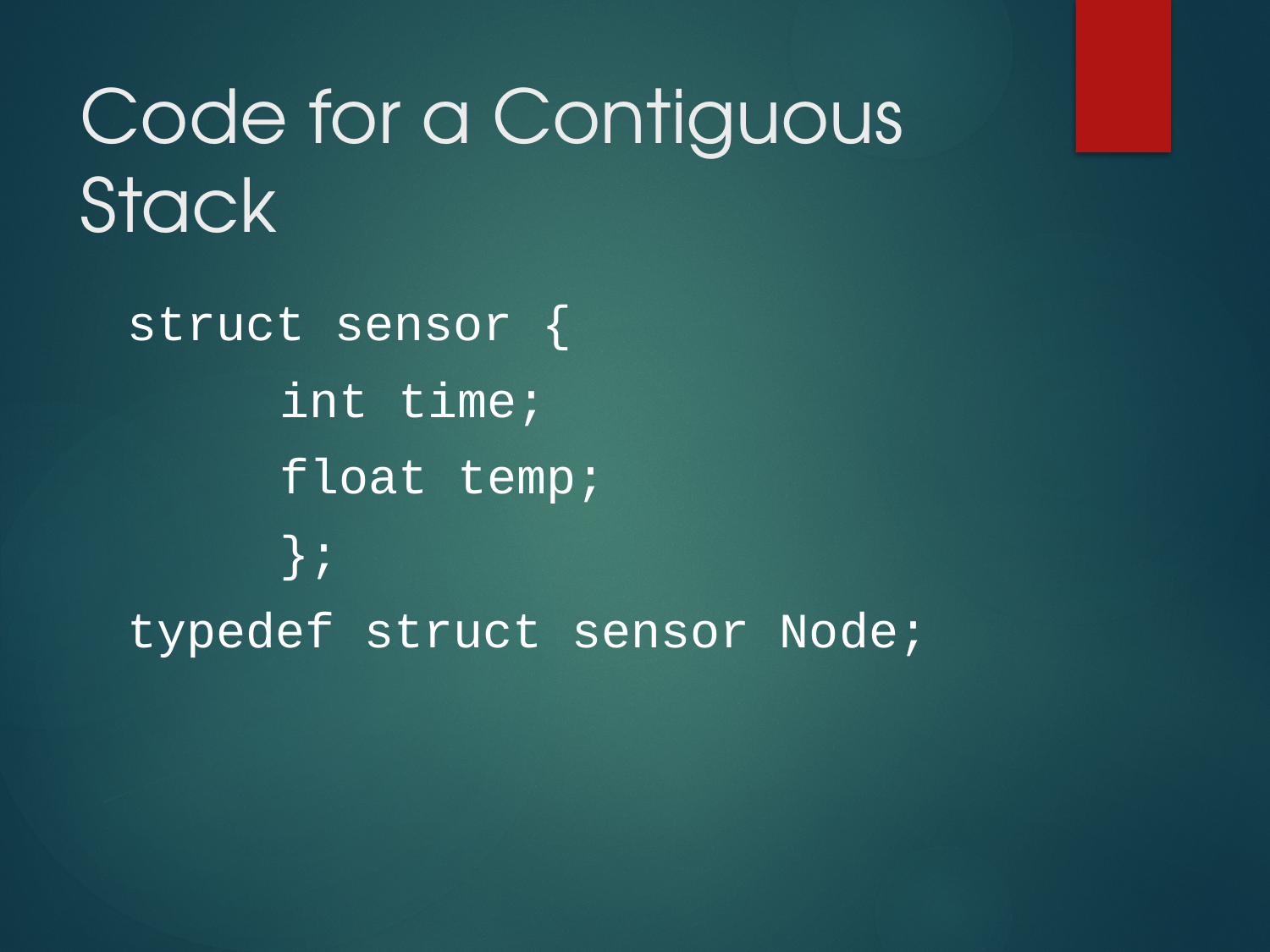

# Code for a Contiguous Stack
struct sensor {
		int time;
		float temp;
		};
typedef struct sensor Node;